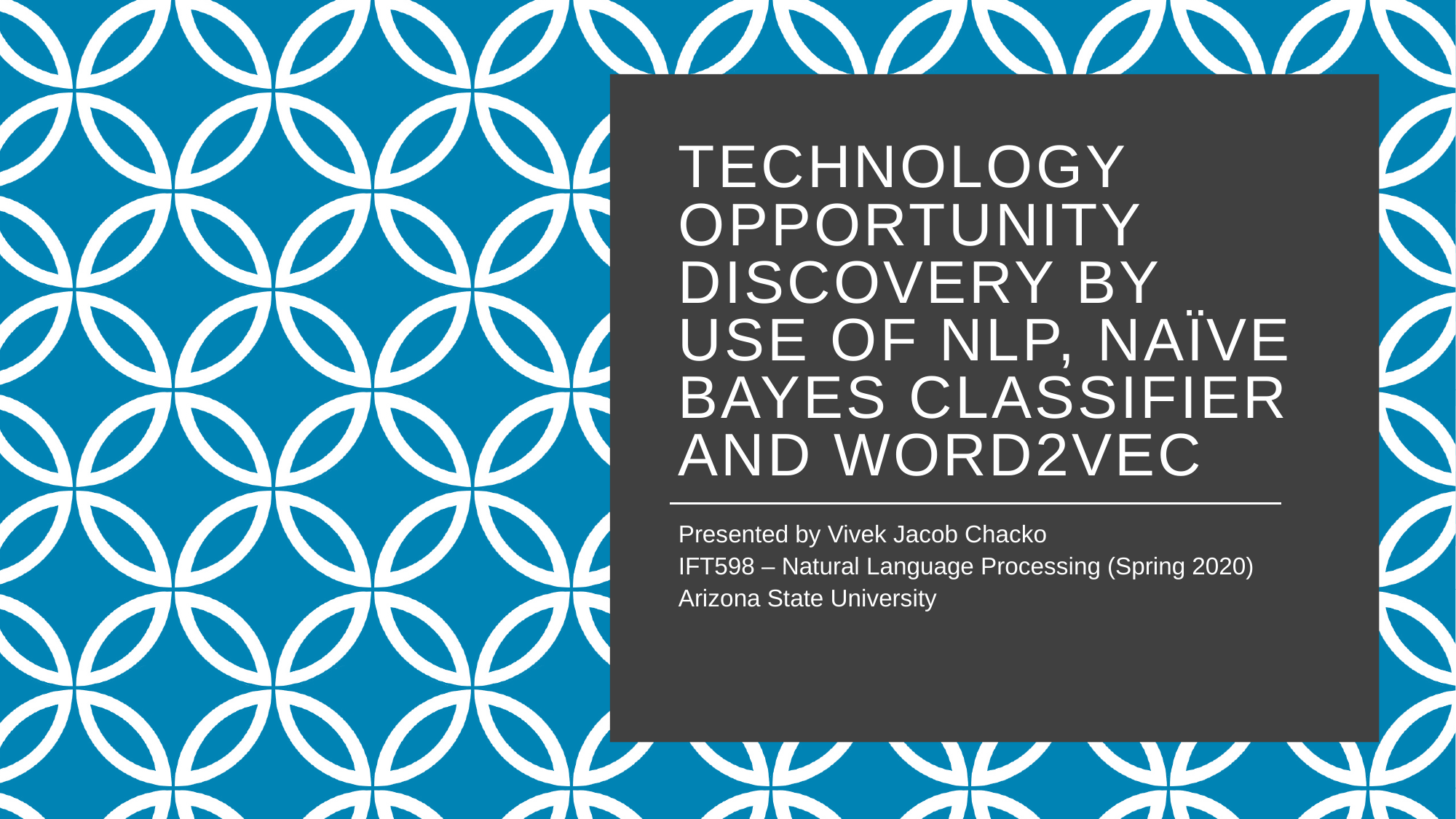

# Technology Opportunity Discovery by use of NLP, Naïve Bayes Classifier and word2vec
Presented by Vivek Jacob Chacko
IFT598 – Natural Language Processing (Spring 2020)
Arizona State University